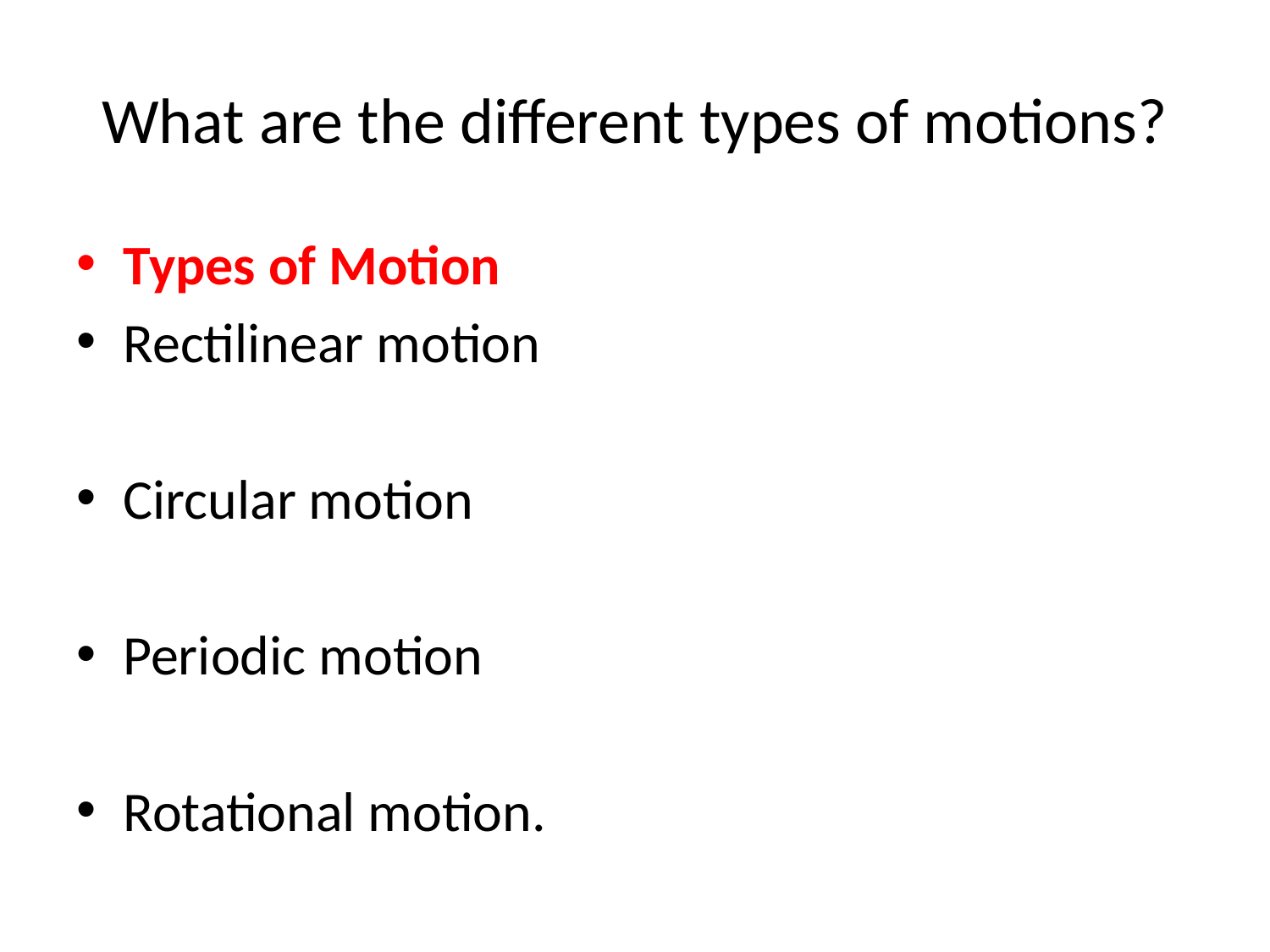

# What are the different types of motions?
Types of Motion
Rectilinear motion

Circular motion

Periodic motion

Rotational motion.